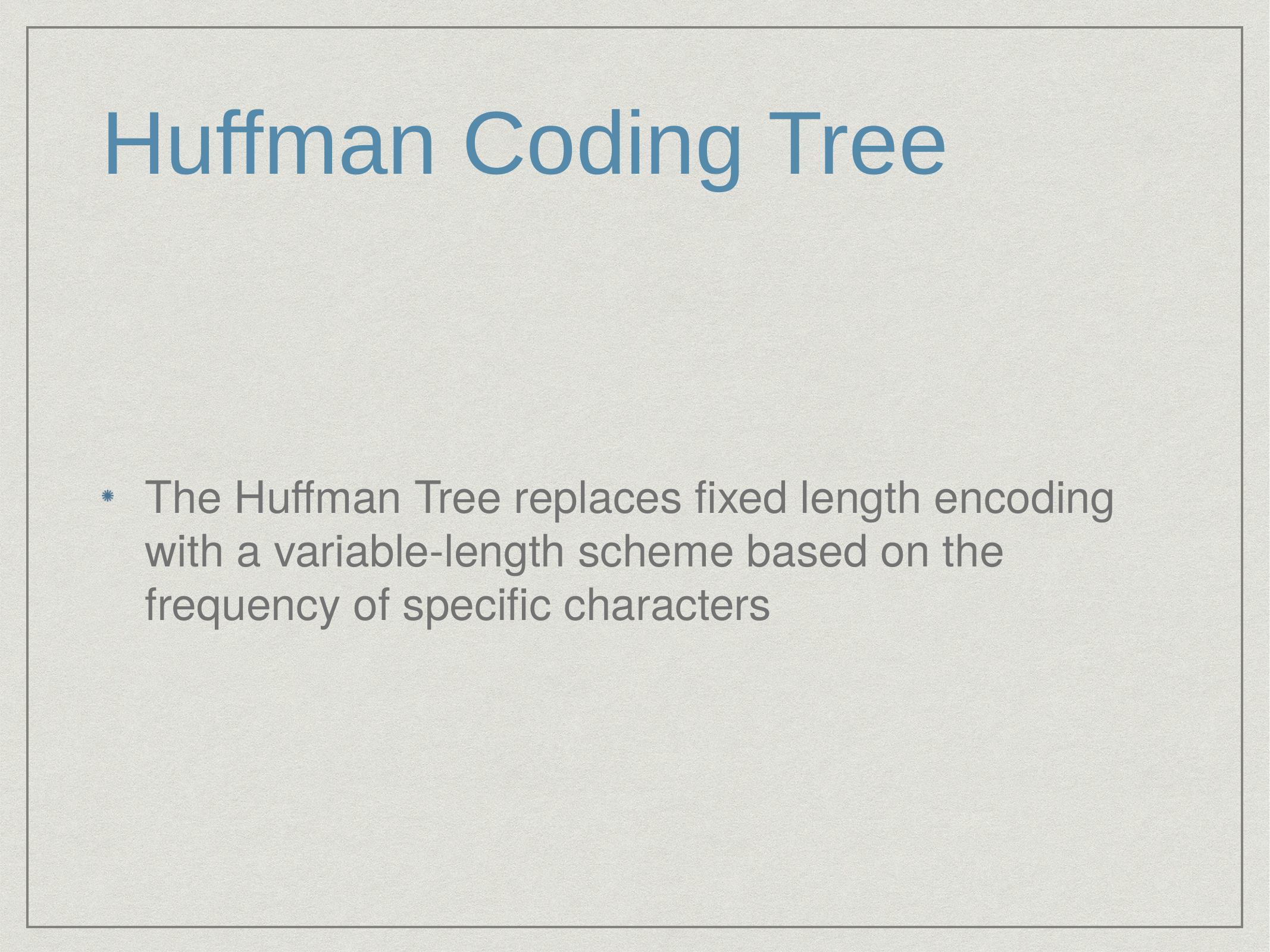

# Huffman Coding Tree
The Huffman Tree replaces fixed length encoding with a variable-length scheme based on the frequency of specific characters